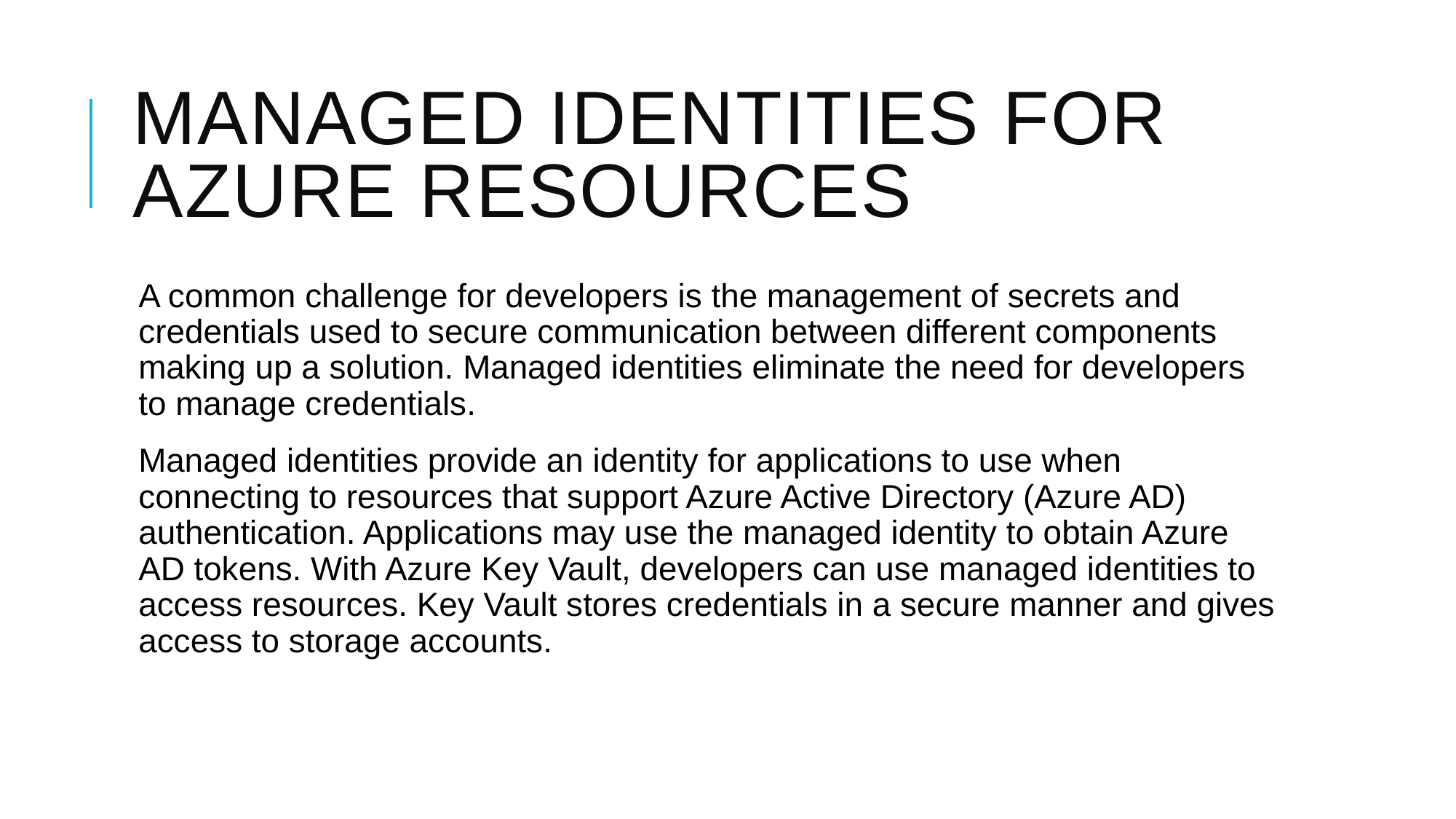

# Managed identities for azure resources
A common challenge for developers is the management of secrets and credentials used to secure communication between different components making up a solution. Managed identities eliminate the need for developers to manage credentials.
Managed identities provide an identity for applications to use when connecting to resources that support Azure Active Directory (Azure AD) authentication. Applications may use the managed identity to obtain Azure AD tokens. With Azure Key Vault, developers can use managed identities to access resources. Key Vault stores credentials in a secure manner and gives access to storage accounts.